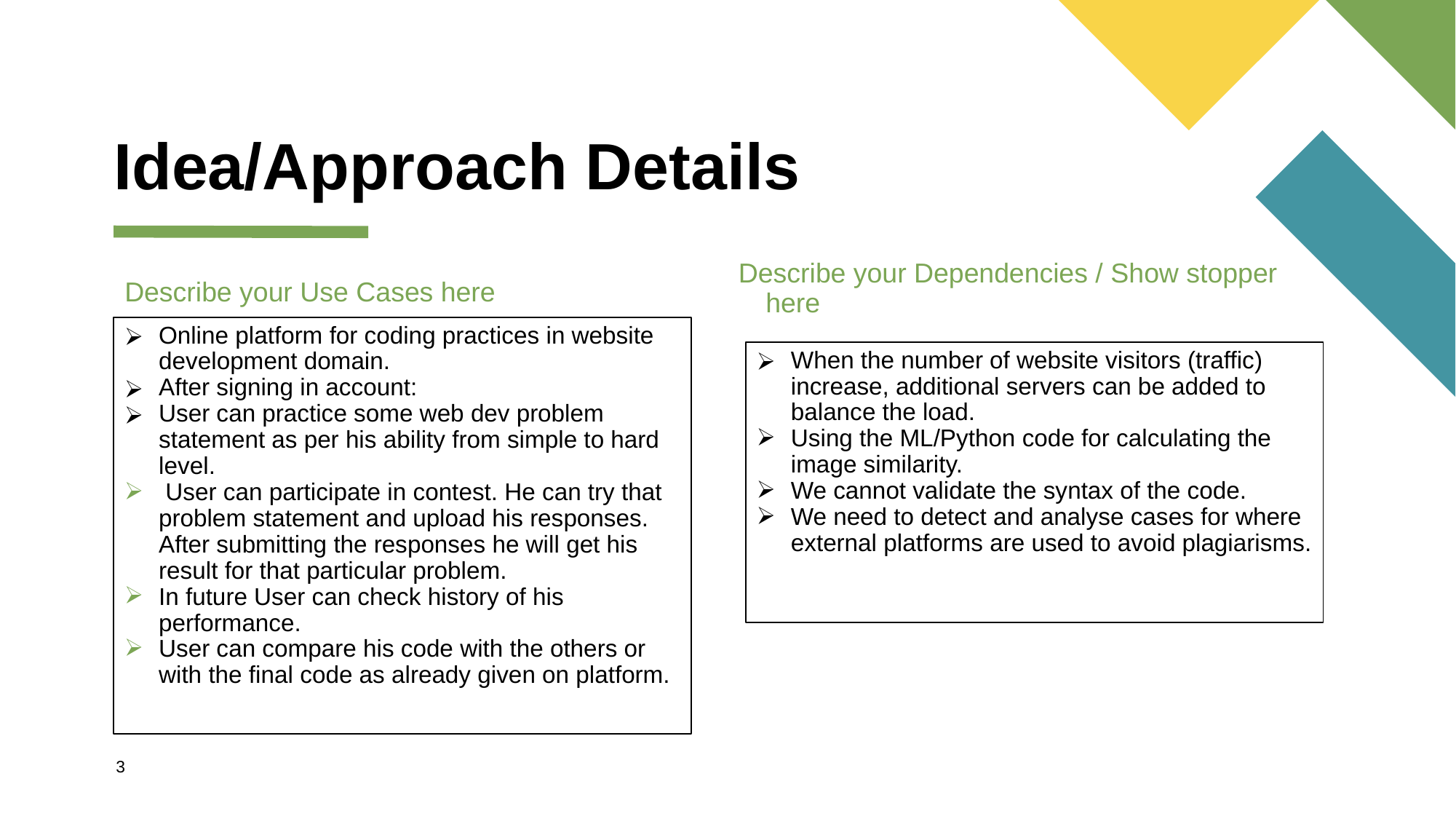

# Idea/Approach Details
Describe your Dependencies / Show stopper here
Describe your Use Cases here
Online platform for coding practices in website development domain.
After signing in account:
User can practice some web dev problem statement as per his ability from simple to hard level.
 User can participate in contest. He can try that problem statement and upload his responses. After submitting the responses he will get his result for that particular problem.
In future User can check history of his performance.
User can compare his code with the others or with the final code as already given on platform.
When the number of website visitors (traffic) increase, additional servers can be added to balance the load.
Using the ML/Python code for calculating the image similarity.
We cannot validate the syntax of the code.
We need to detect and analyse cases for where external platforms are used to avoid plagiarisms.

3